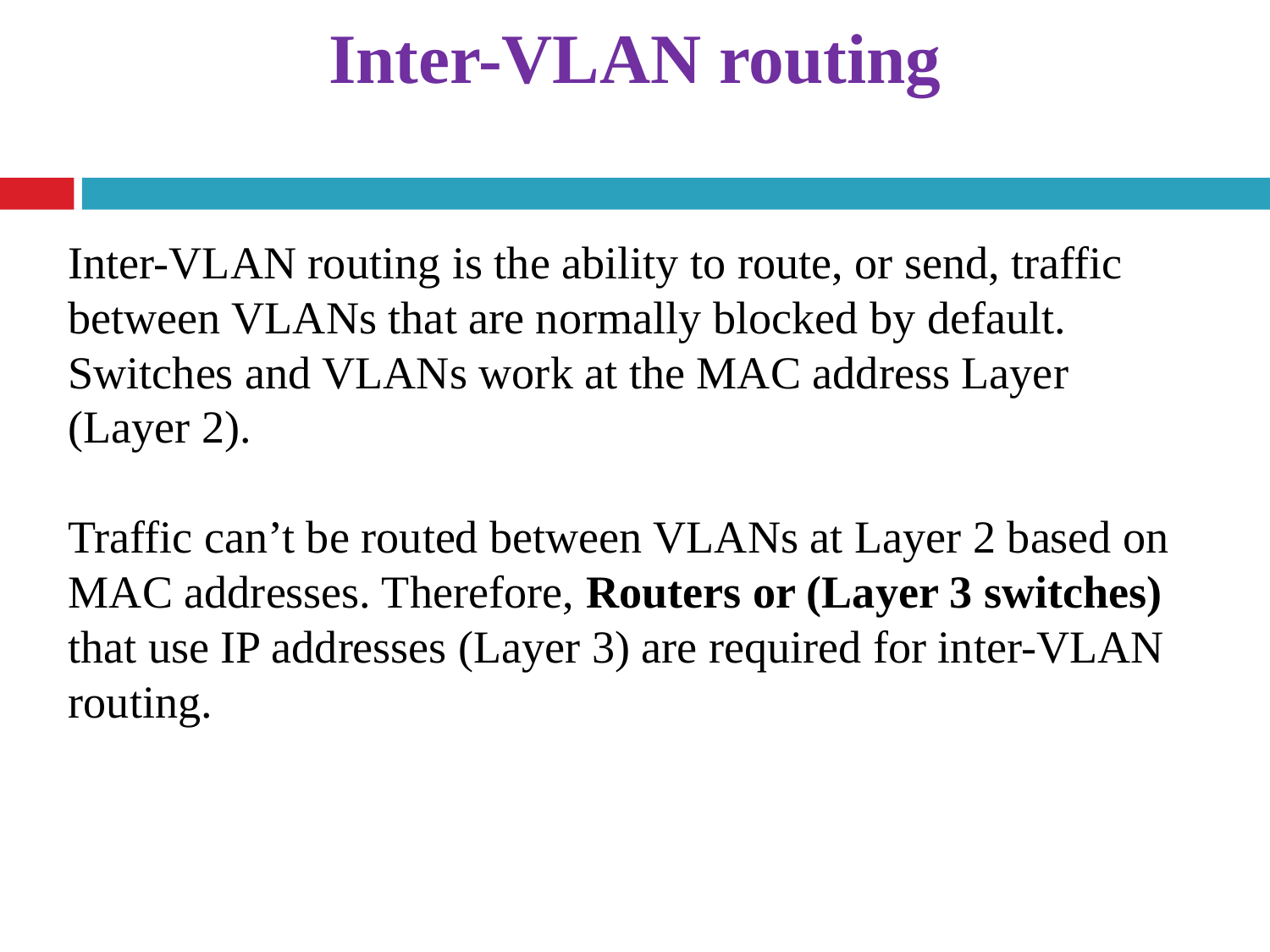

# Inter-VLAN routing
Inter-VLAN routing is the ability to route, or send, traffic between VLANs that are normally blocked by default.
Switches and VLANs work at the MAC address Layer (Layer 2).

Traffic can’t be routed between VLANs at Layer 2 based on MAC addresses. Therefore, Routers or (Layer 3 switches) that use IP addresses (Layer 3) are required for inter-VLAN routing.